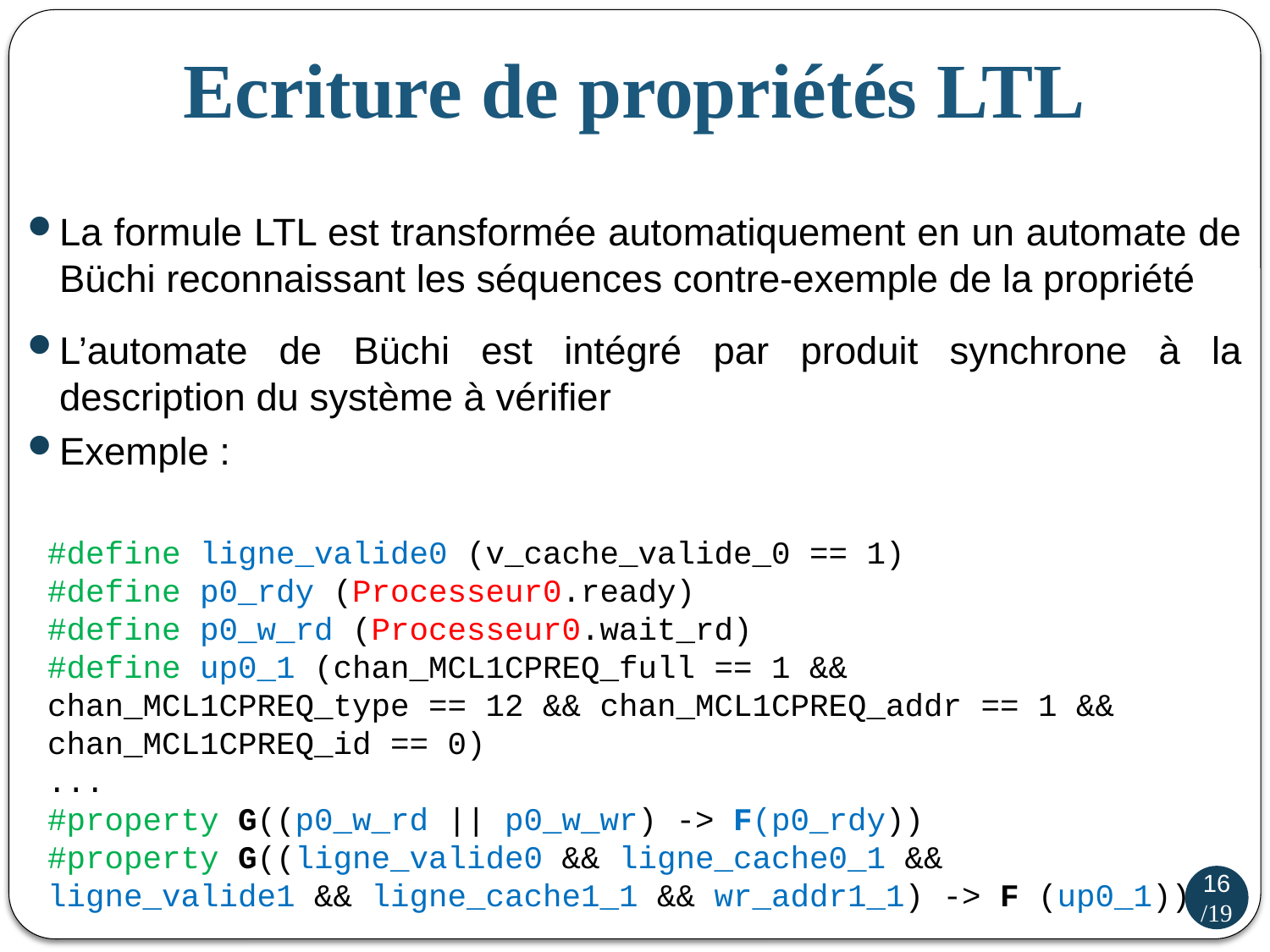

# Ecriture de propriétés LTL
La formule LTL est transformée automatiquement en un automate de Büchi reconnaissant les séquences contre-exemple de la propriété

L’automate de Büchi est intégré par produit synchrone à la description du système à vérifier
Exemple :

#define ligne_valide0 (v_cache_valide_0 == 1)
#define p0_rdy (Processeur0.ready)
#define p0_w_rd (Processeur0.wait_rd)
#define up0_1 (chan_MCL1CPREQ_full == 1 && chan_MCL1CPREQ_type == 12 && chan_MCL1CPREQ_addr == 1 && chan_MCL1CPREQ_id == 0)
...
#property G((p0_w_rd || p0_w_wr) -> F(p0_rdy))
#property G((ligne_valide0 && ligne_cache0_1 && ligne_valide1 && ligne_cache1_1 && wr_addr1_1) -> F (up0_1))
16/19